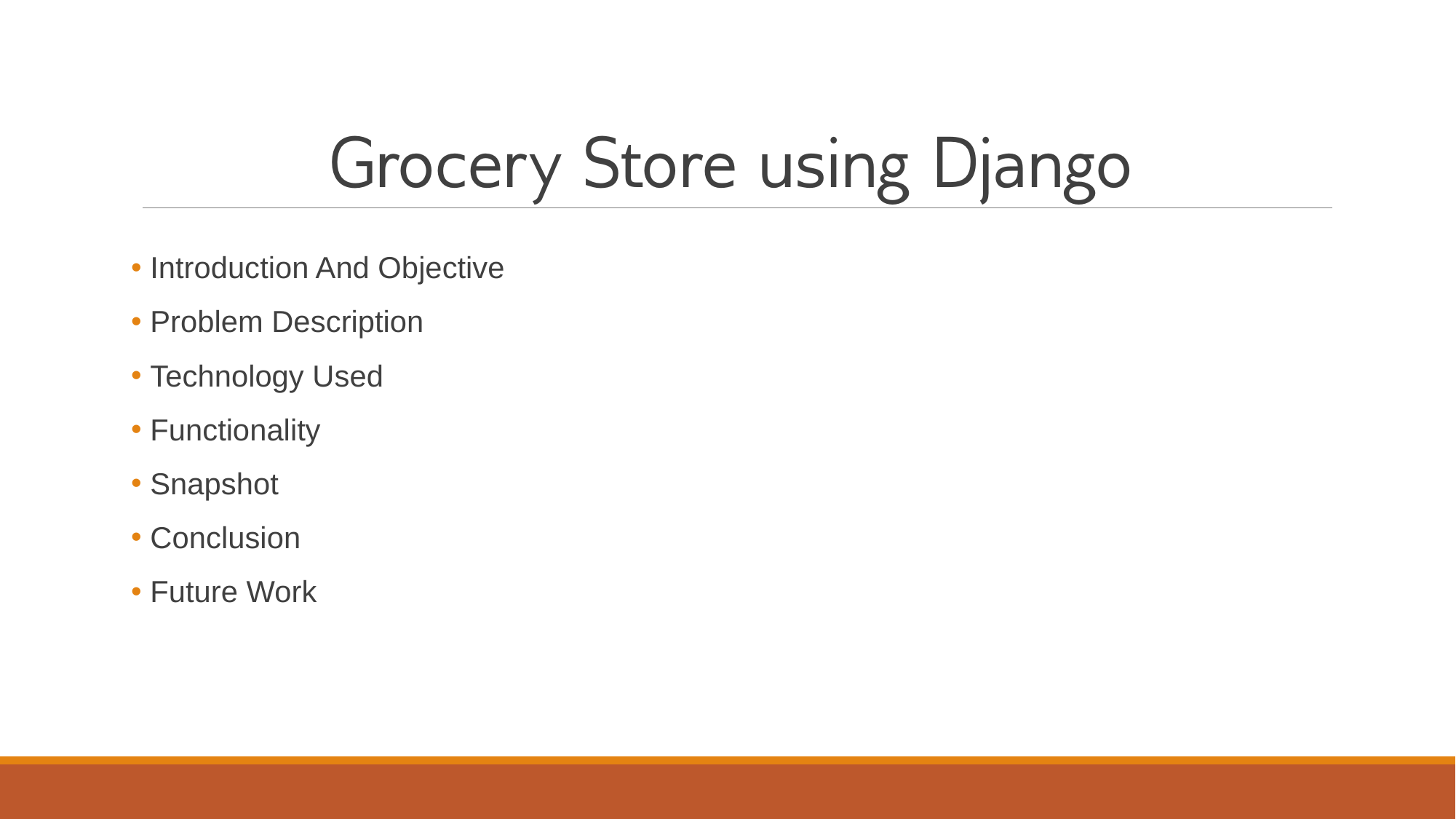

# Grocery Store using Django
 Introduction And Objective
 Problem Description
 Technology Used
 Functionality
 Snapshot
 Conclusion
 Future Work